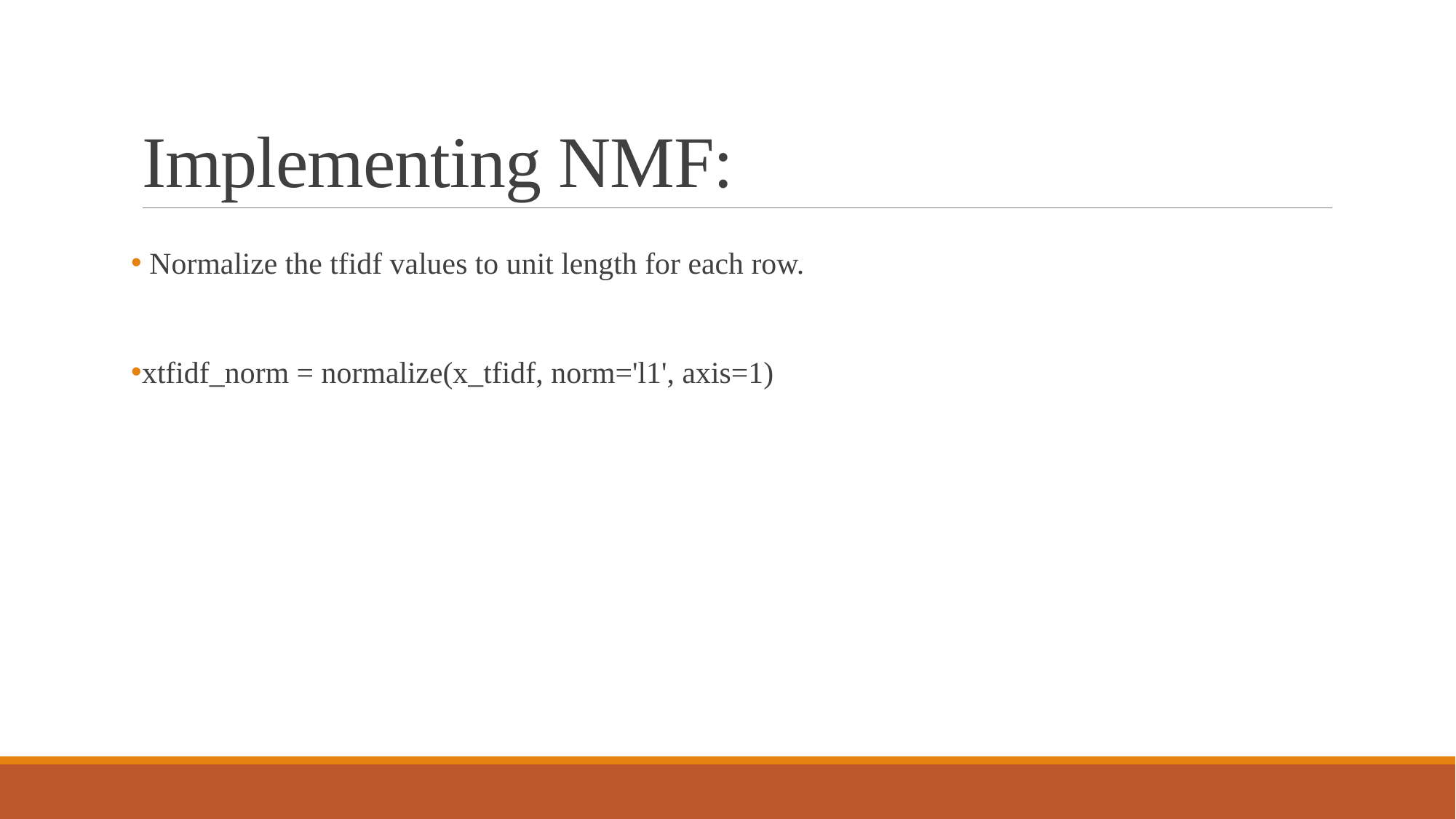

# Implementing NMF:
 Normalize the tfidf values to unit length for each row.

xtfidf_norm = normalize(x_tfidf, norm='l1', axis=1)